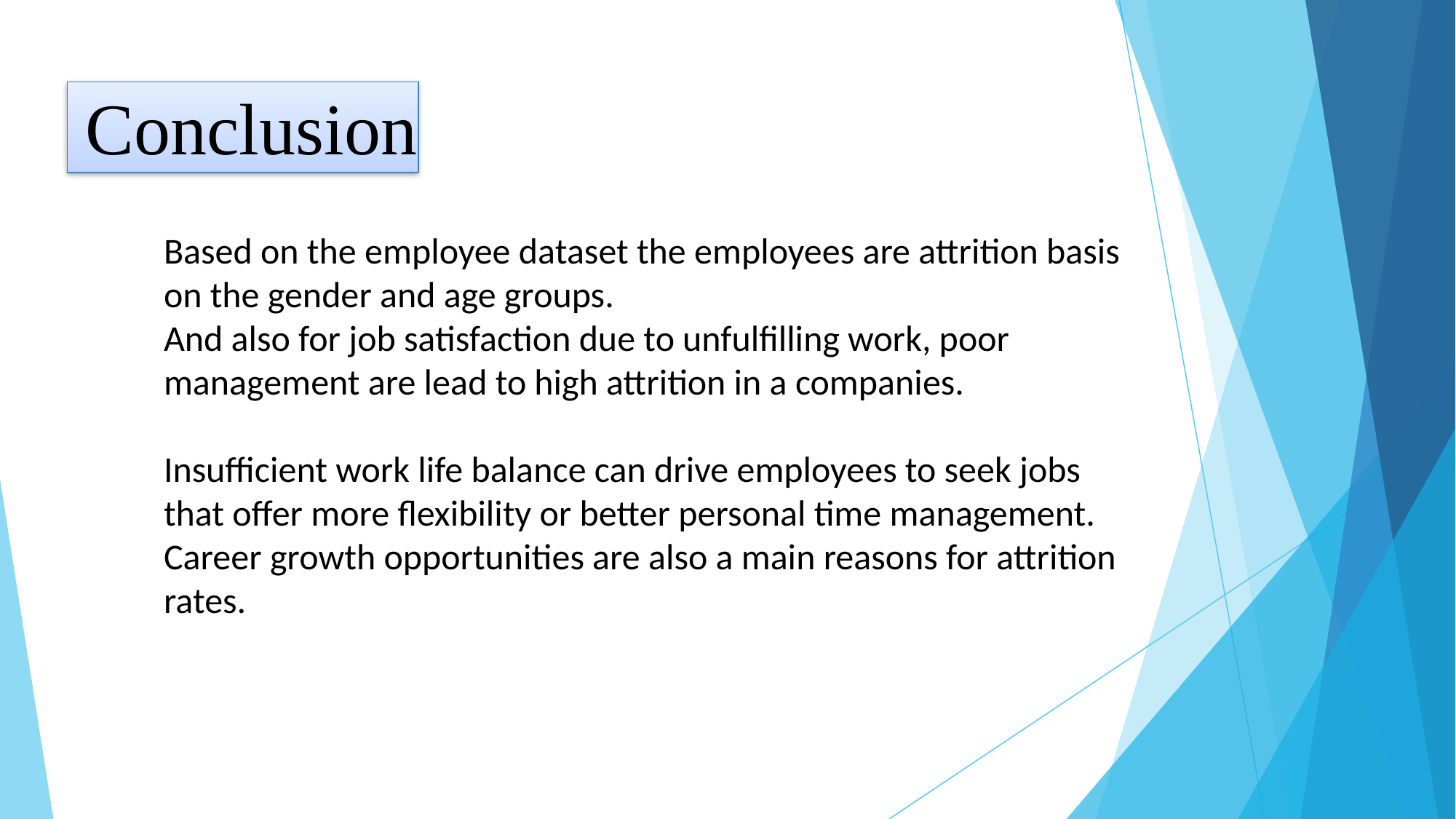

# Conclusion
Based on the employee dataset the employees are attrition basis on the gender and age groups.
And also for job satisfaction due to unfulfilling work, poor management are lead to high attrition in a companies.

Insufficient work life balance can drive employees to seek jobs that offer more flexibility or better personal time management.
Career growth opportunities are also a main reasons for attrition rates.